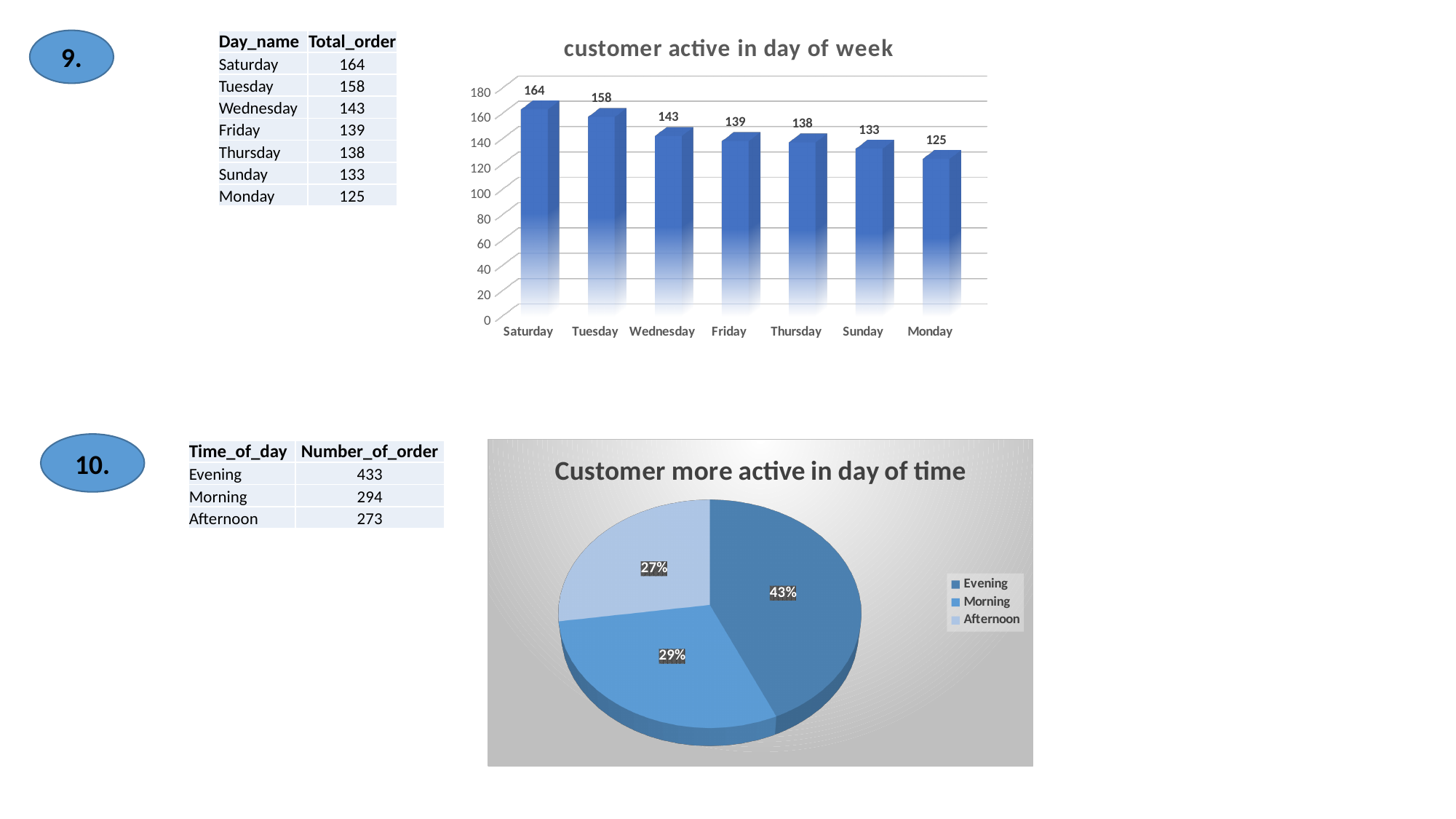

[unsupported chart]

9.
| Day\_name | Total\_order |
| --- | --- |
| Saturday | 164 |
| Tuesday | 158 |
| Wednesday | 143 |
| Friday | 139 |
| Thursday | 138 |
| Sunday | 133 |
| Monday | 125 |
10.

[unsupported chart]

| Time\_of\_day | Number\_of\_order |
| --- | --- |
| Evening | 433 |
| Morning | 294 |
| Afternoon | 273 |